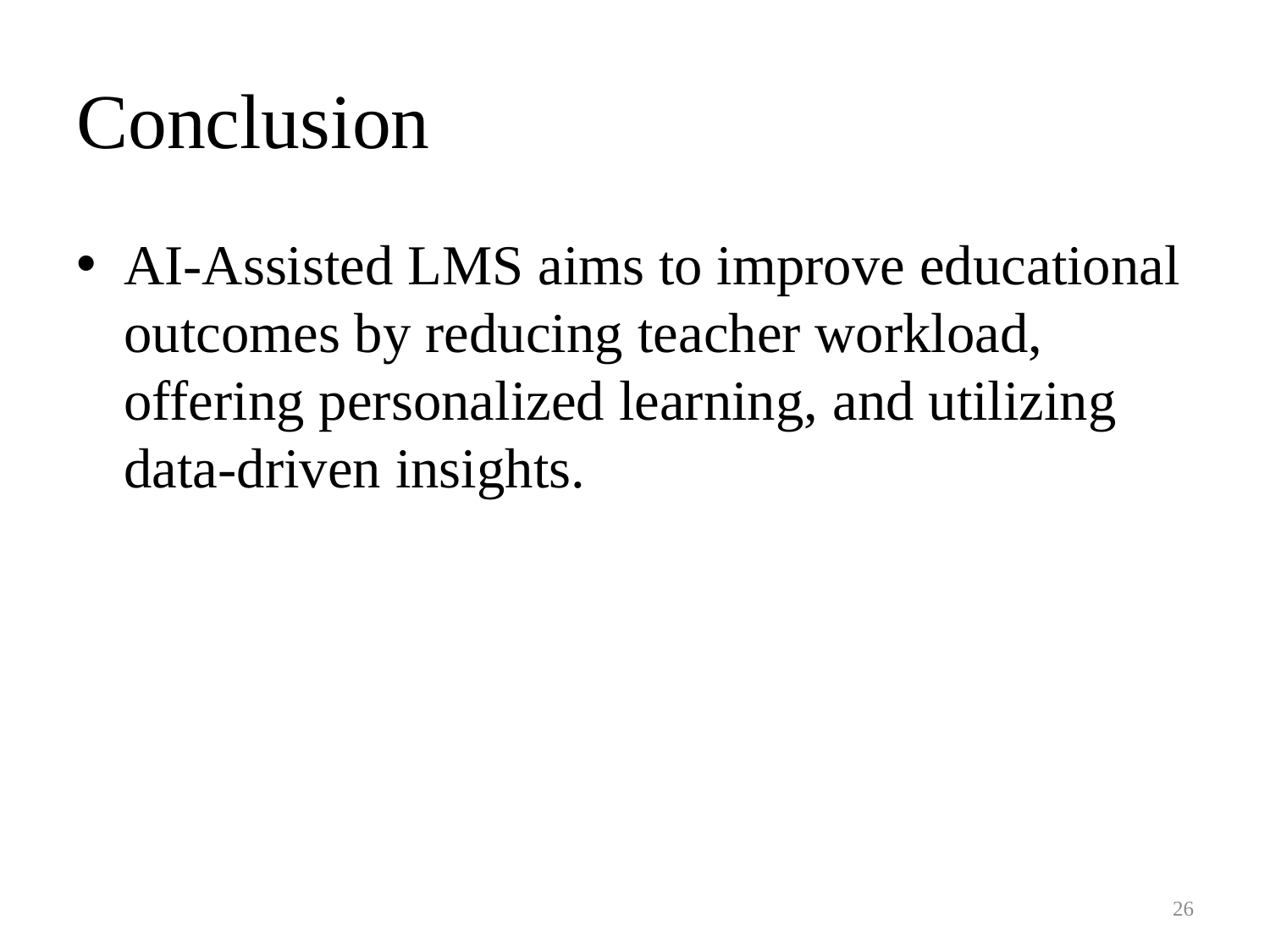

# Conclusion
AI-Assisted LMS aims to improve educational outcomes by reducing teacher workload, offering personalized learning, and utilizing data-driven insights.

26